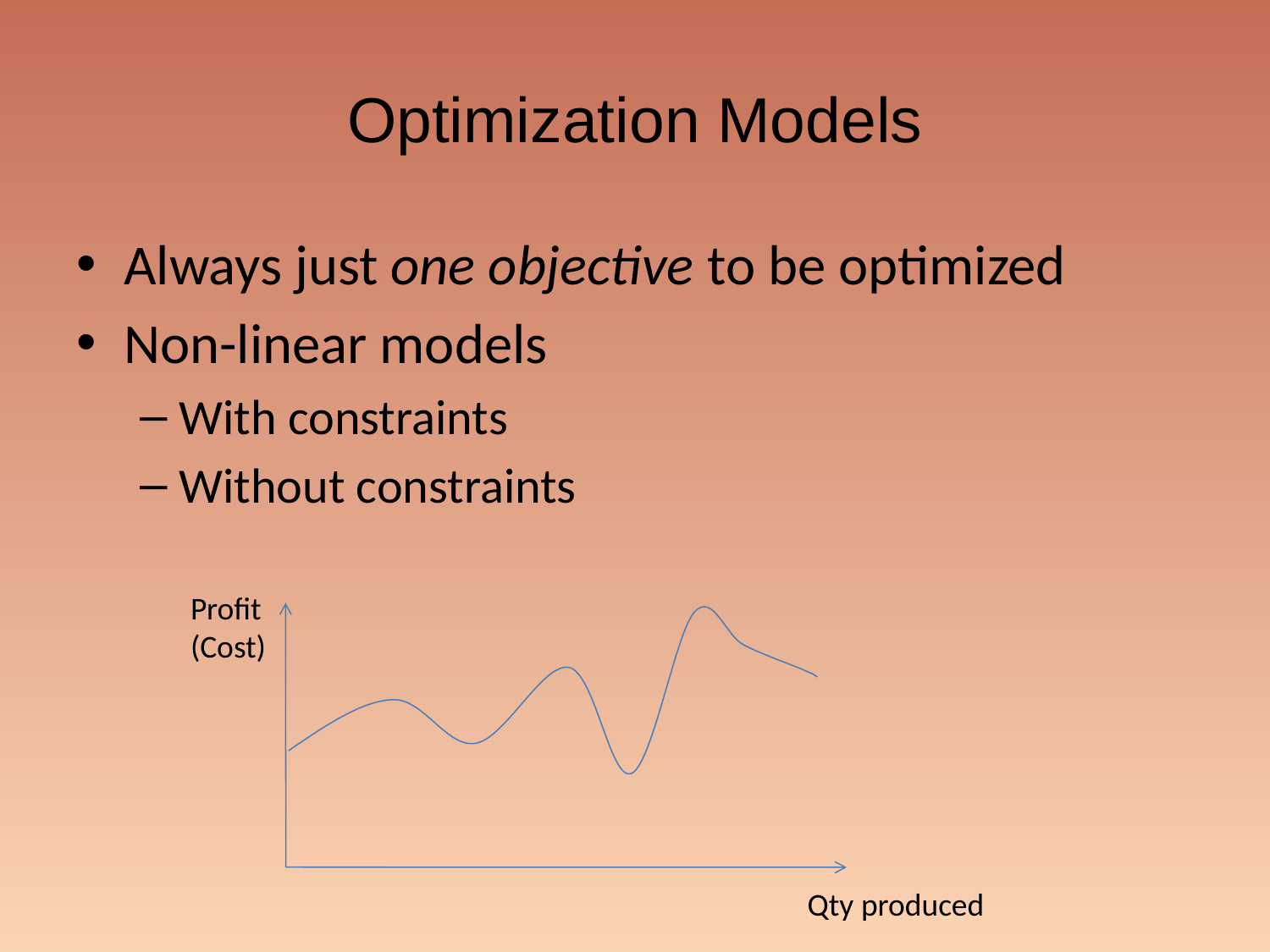

# Optimization Models
Always just one objective to be optimized
Non-linear models
With constraints
Without constraints
Profit
(Cost)

Qty produced